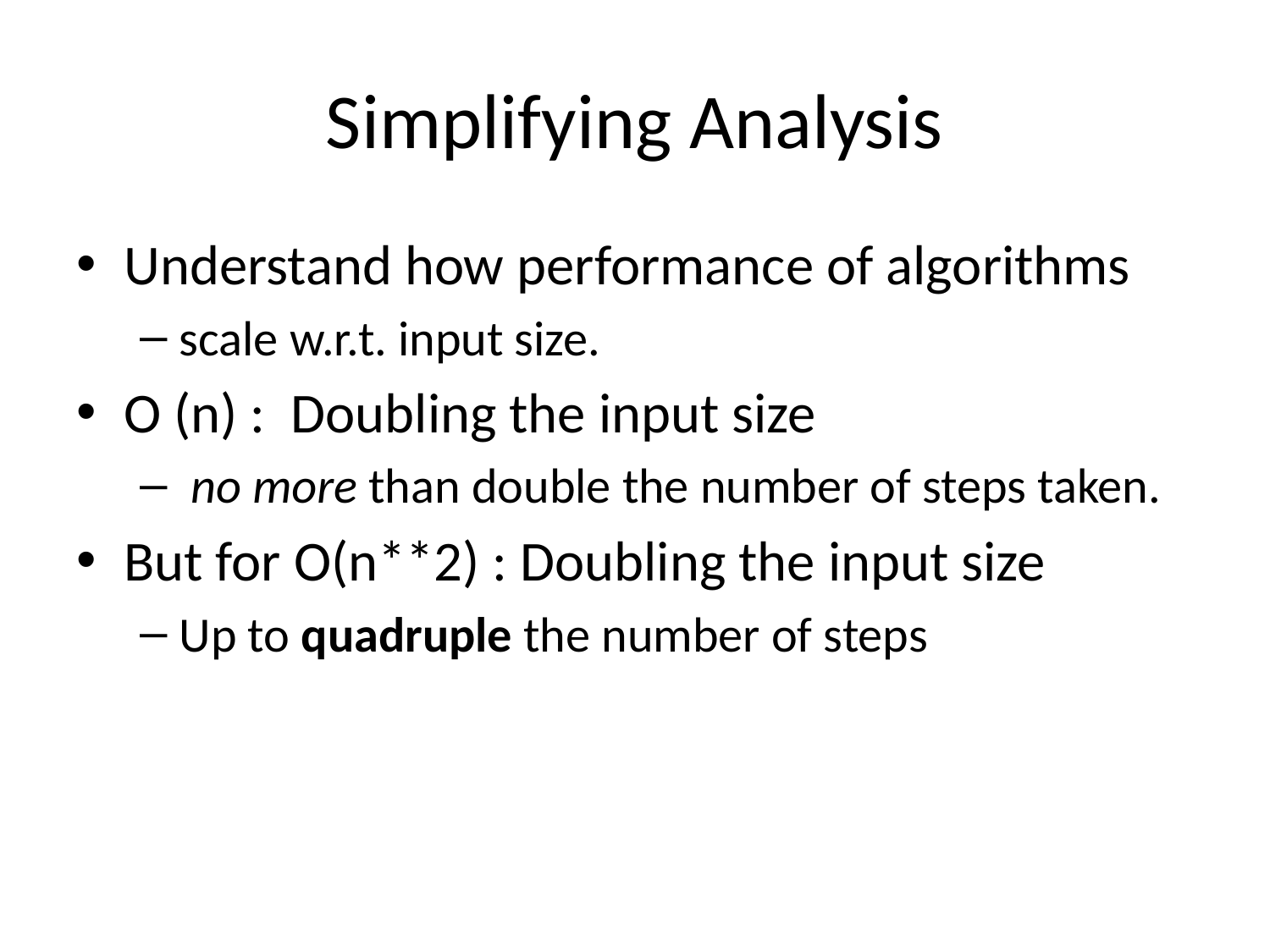

# Simplifying Analysis
Understand how performance of algorithms
scale w.r.t. input size.
O (n) :  Doubling the input size
 no more than double the number of steps taken.
But for O(n**2) : Doubling the input size
Up to quadruple the number of steps